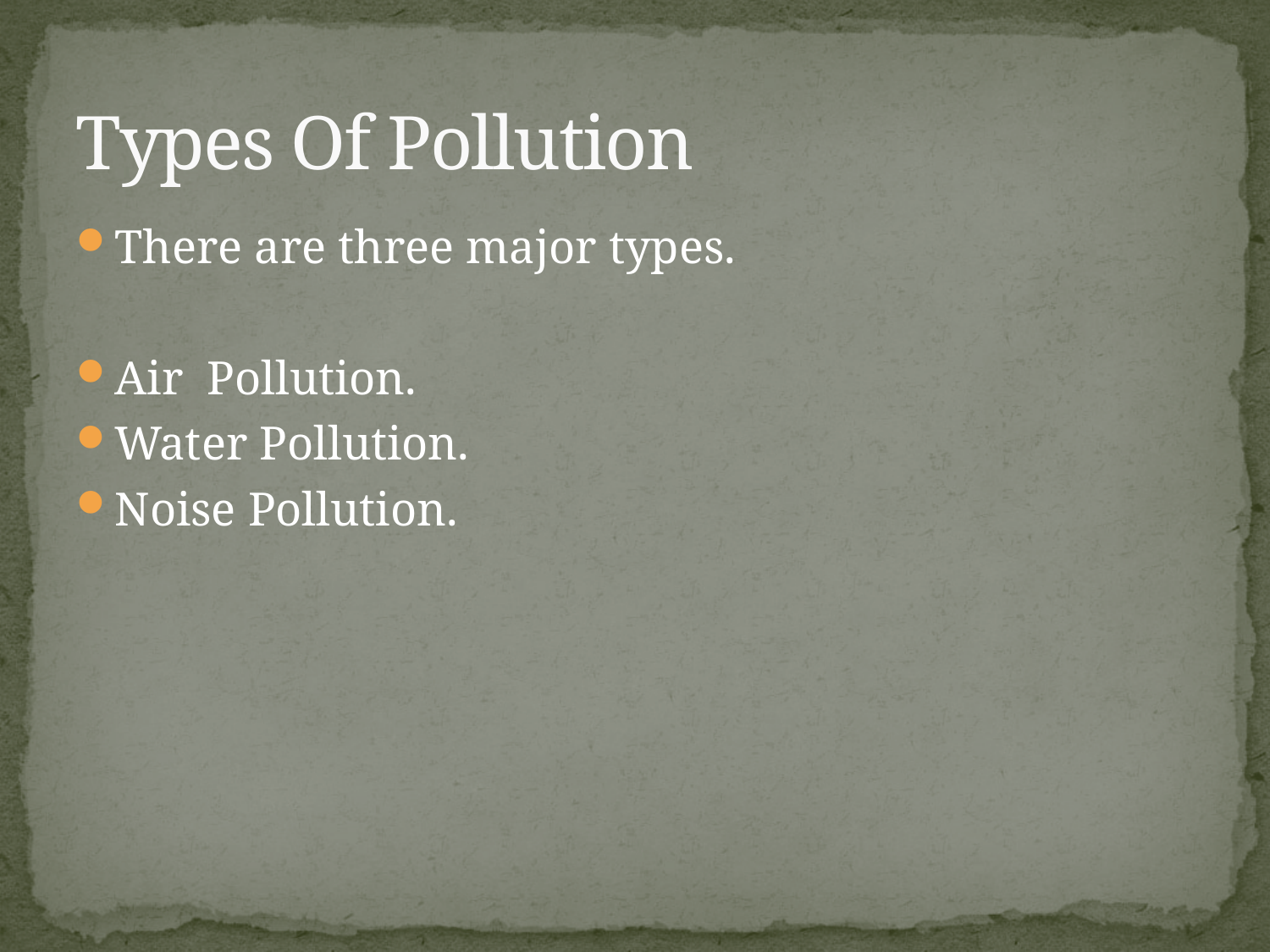

# Types Of Pollution
There are three major types.

Air  Pollution.
Water Pollution.
Noise Pollution.